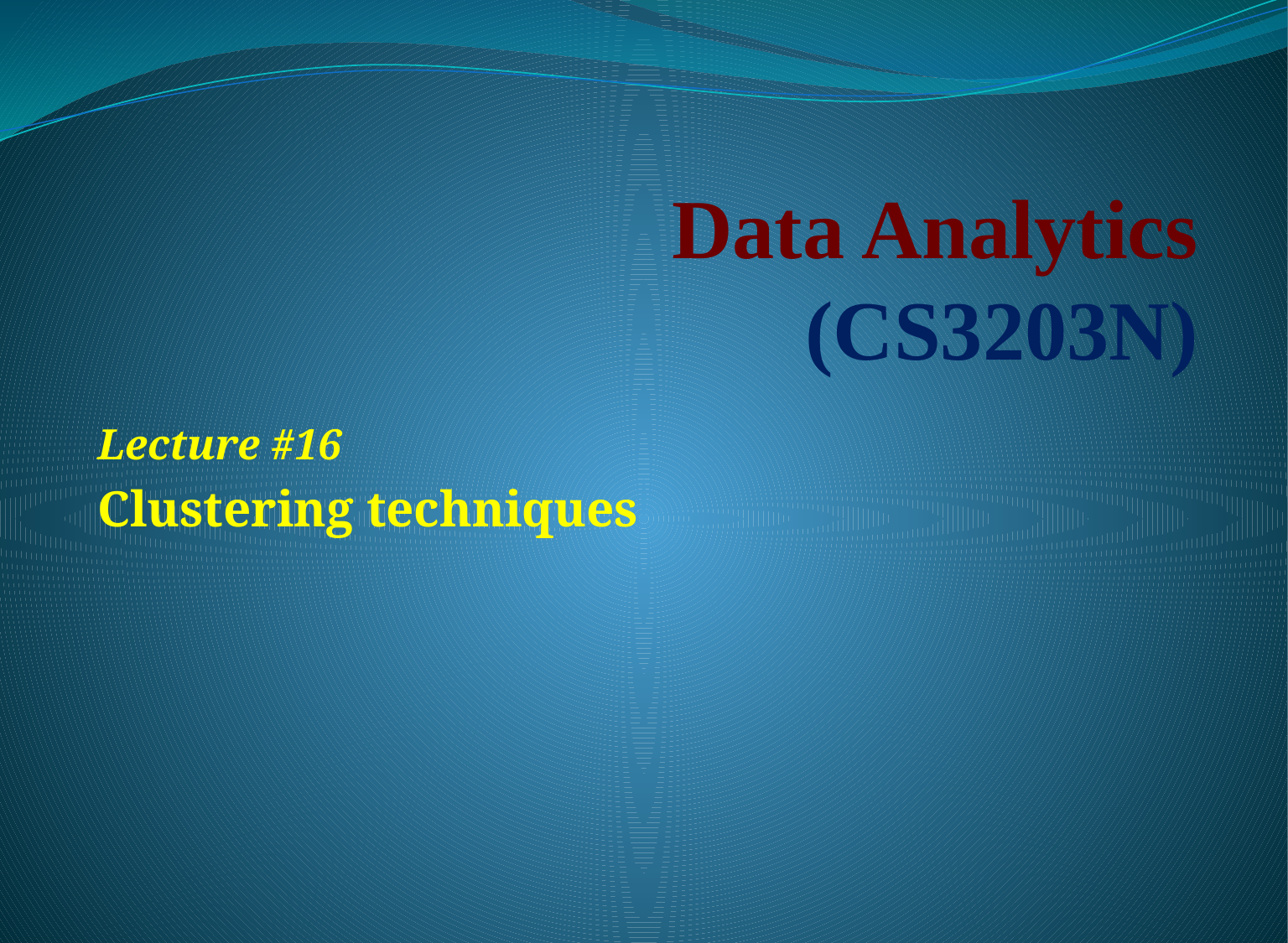

# Data Analytics (CS3203N)
Lecture #16
Clustering techniques